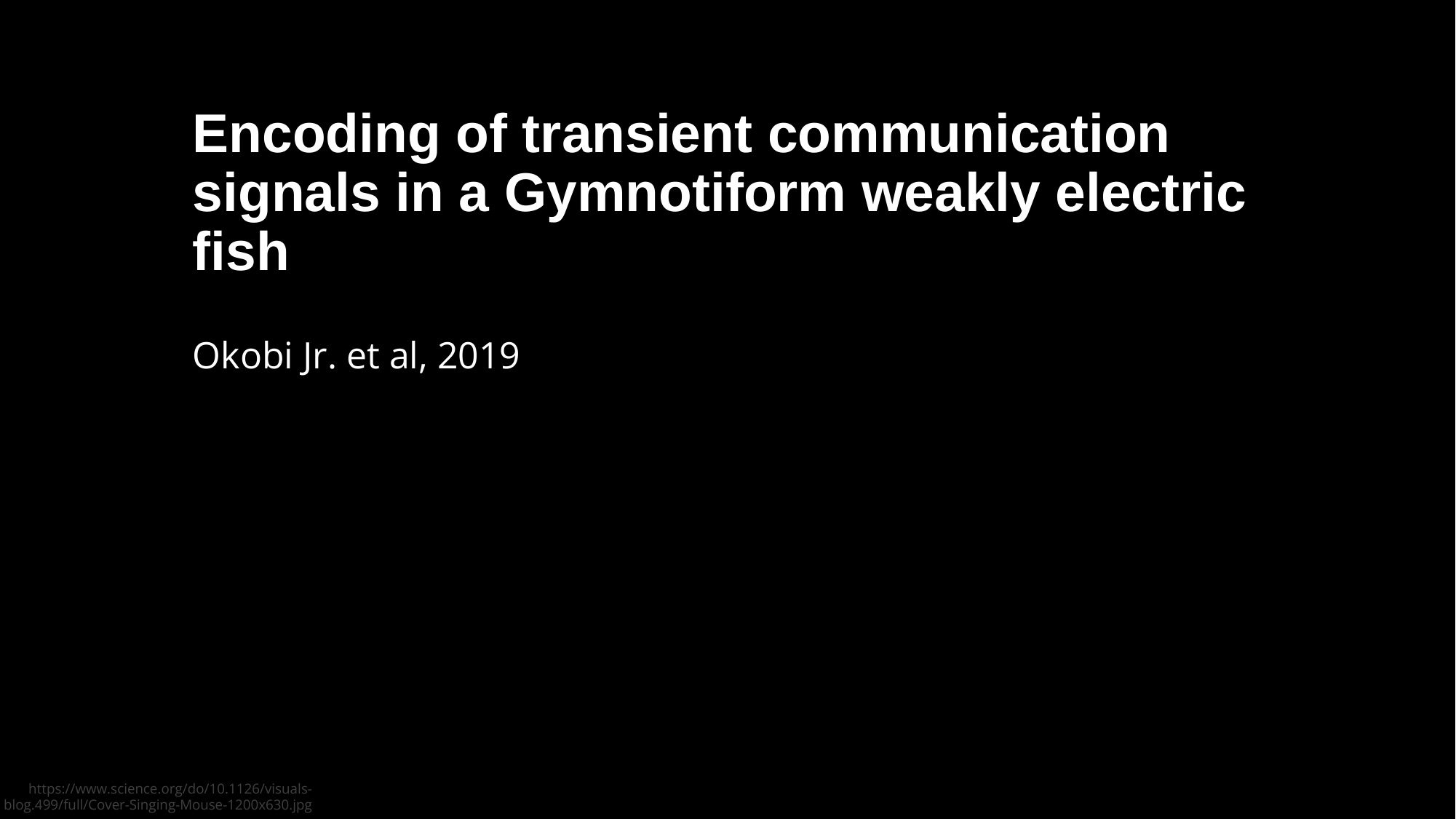

# Encoding of transient communication signals in a Gymnotiform weakly electric fish
Okobi Jr. et al, 2019

https://www.science.org/do/10.1126/visuals-blog.499/full/Cover-Singing-Mouse-1200x630.jpg